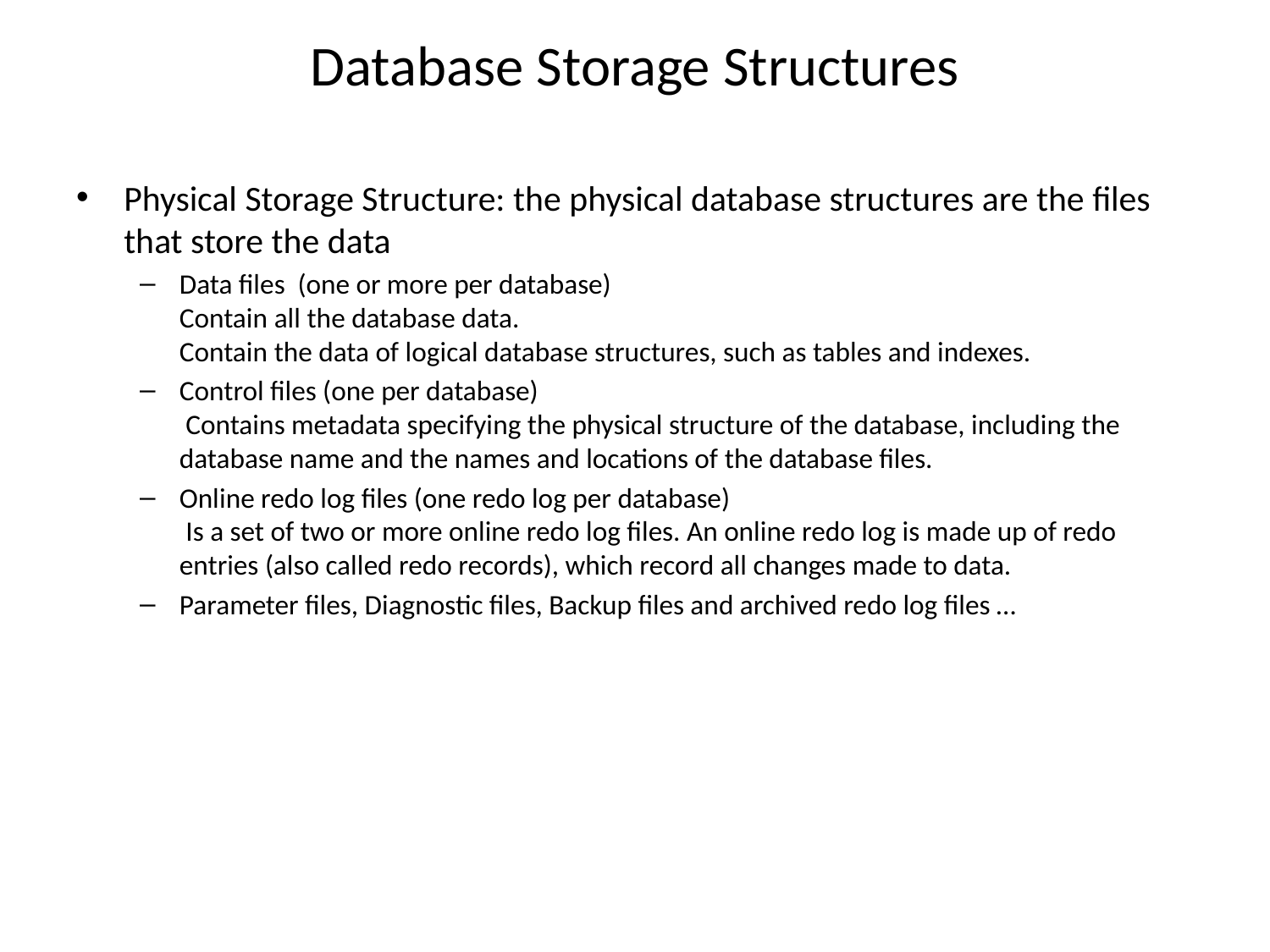

# Database Storage Structures
Physical Storage Structure: the physical database structures are the files that store the data
Data files  (one or more per database)
Contain all the database data.
Contain the data of logical database structures, such as tables and indexes.
Control files (one per database)
 Contains metadata specifying the physical structure of the database, including the database name and the names and locations of the database files.
Online redo log files (one redo log per database)
 Is a set of two or more online redo log files. An online redo log is made up of redo entries (also called redo records), which record all changes made to data.
Parameter files, Diagnostic files, Backup files and archived redo log files …